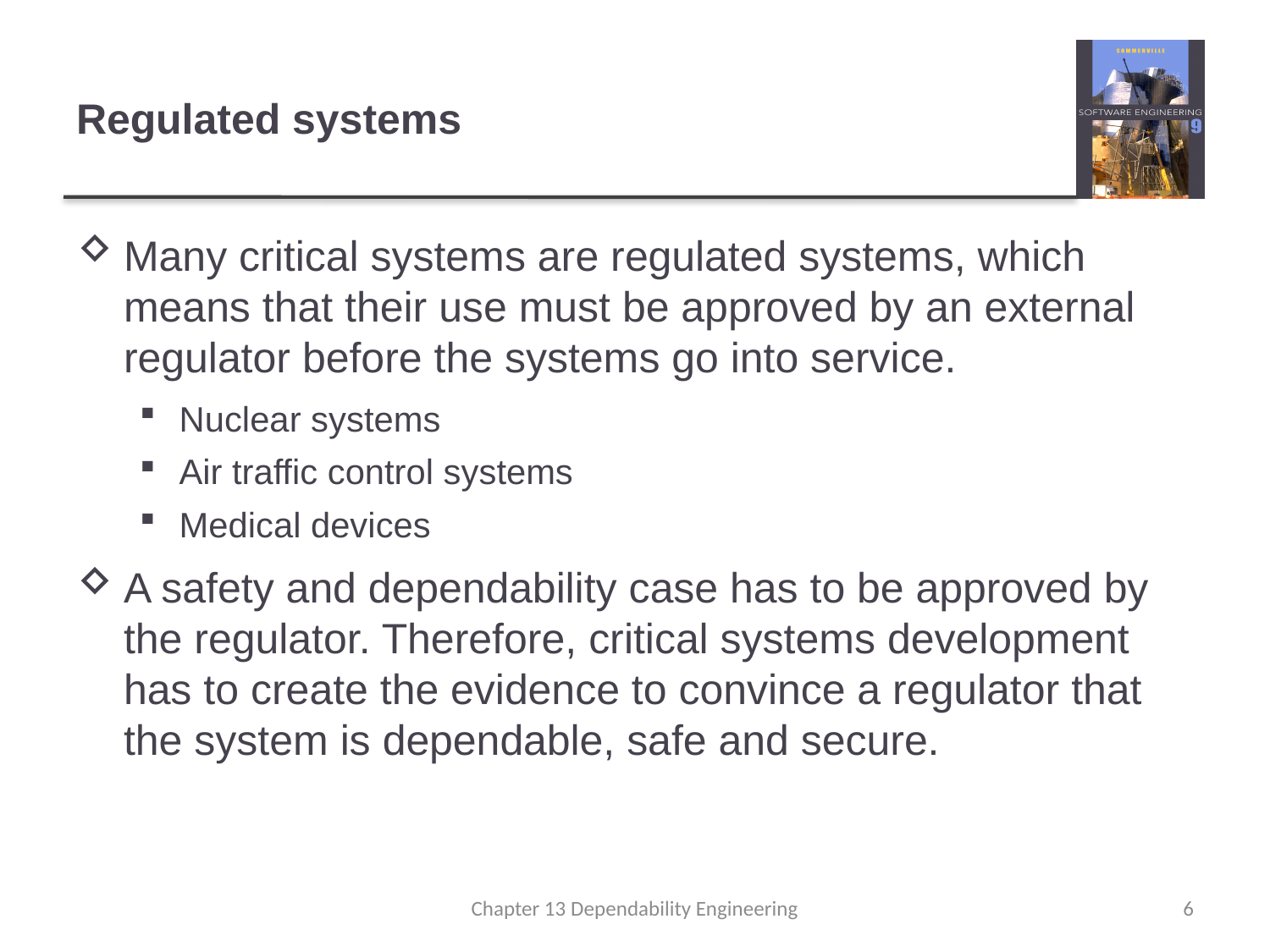

# Regulated systems
Many critical systems are regulated systems, which means that their use must be approved by an external regulator before the systems go into service.
Nuclear systems
Air traffic control systems
Medical devices
A safety and dependability case has to be approved by the regulator. Therefore, critical systems development has to create the evidence to convince a regulator that the system is dependable, safe and secure.
Chapter 13 Dependability Engineering
6